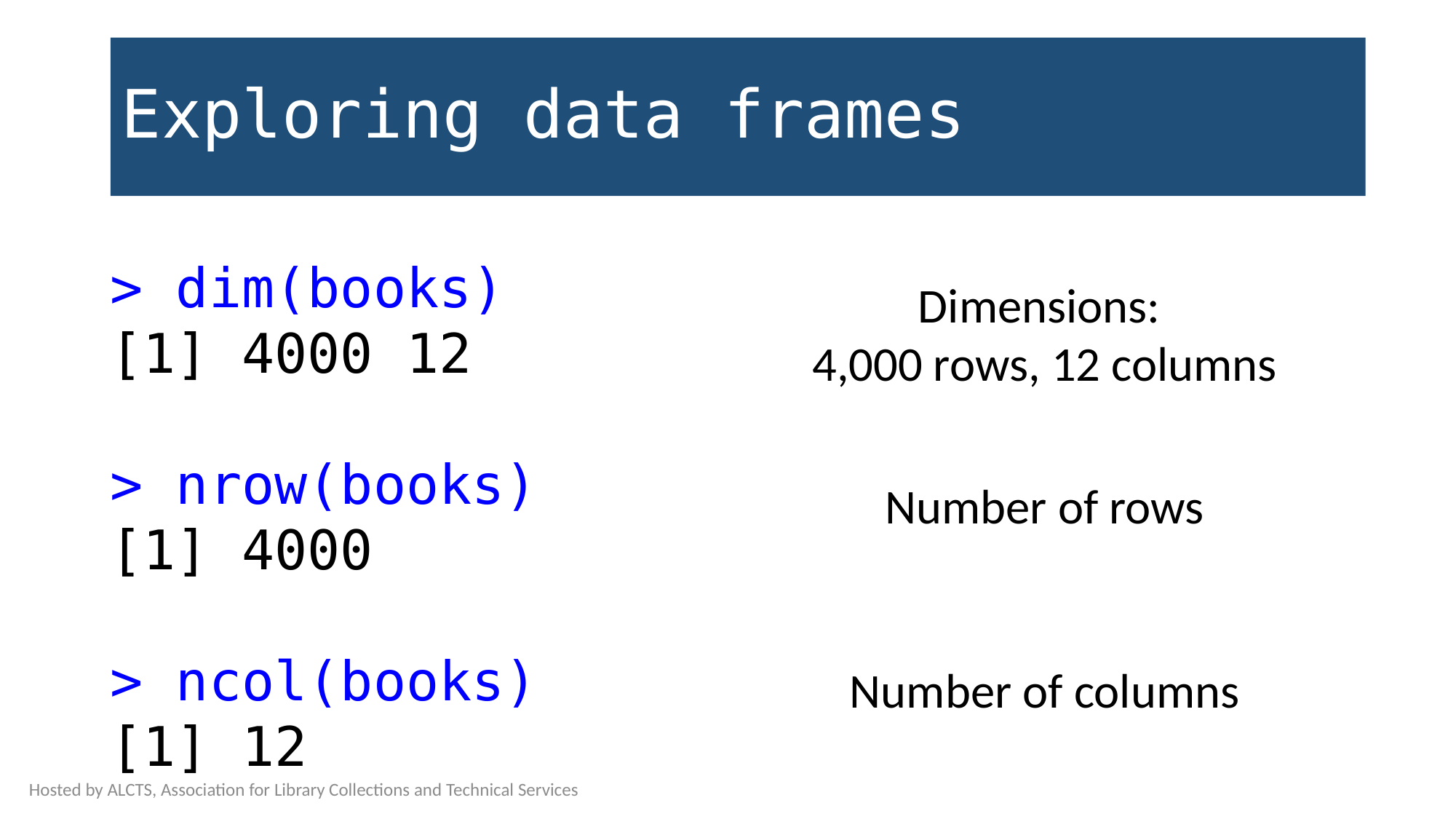

# Exploring data frames
> dim(books)
[1] 4000 12

> nrow(books)
[1] 4000

> ncol(books)
[1] 12
Dimensions:
4,000 rows, 12 columns
Number of rows
Number of columns
Hosted by ALCTS, Association for Library Collections and Technical Services